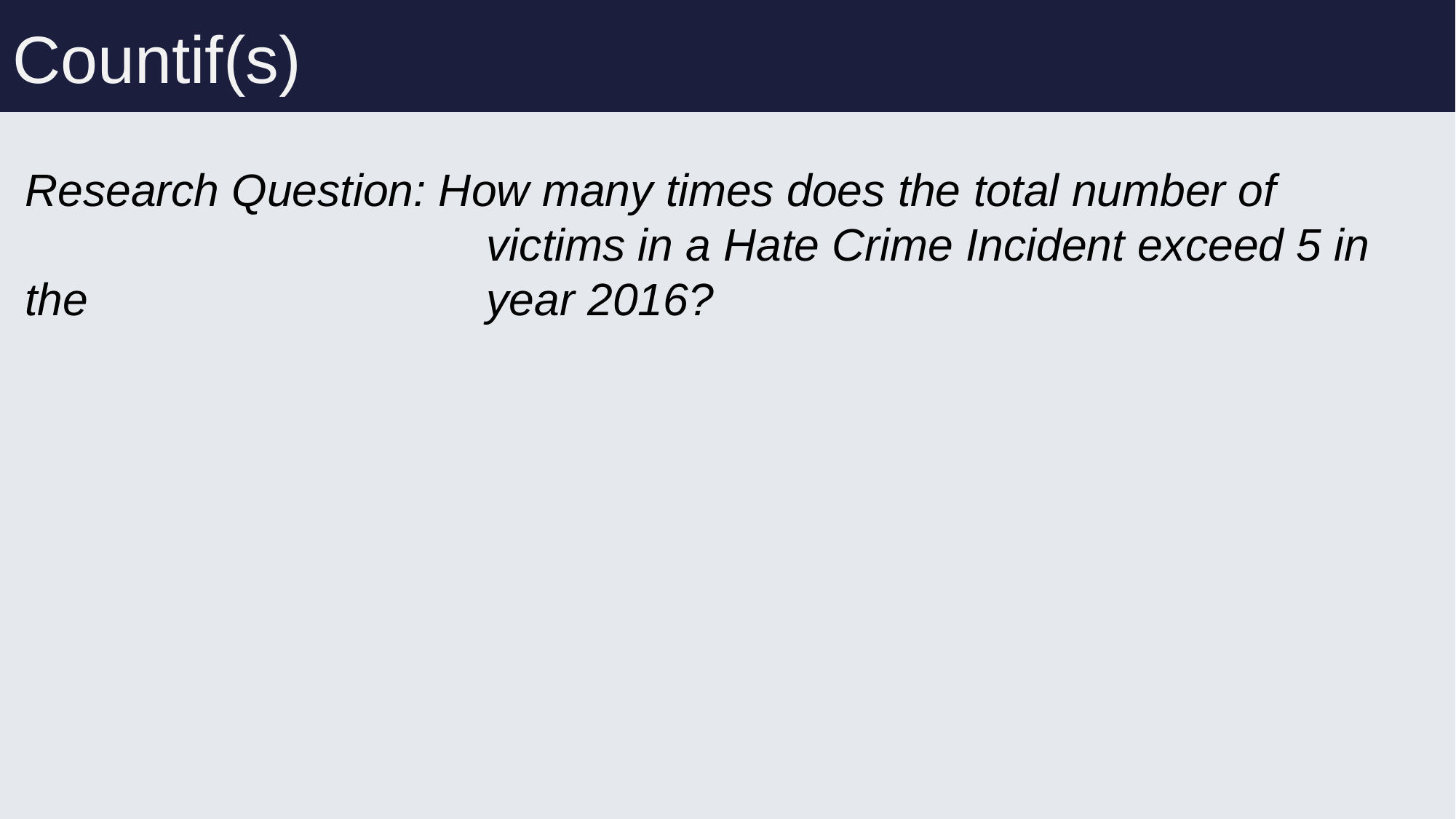

# Countif(s)

Research Question: How many times does the total number of 					  victims in a Hate Crime Incident exceed 5 in the 				  year 2016?
39